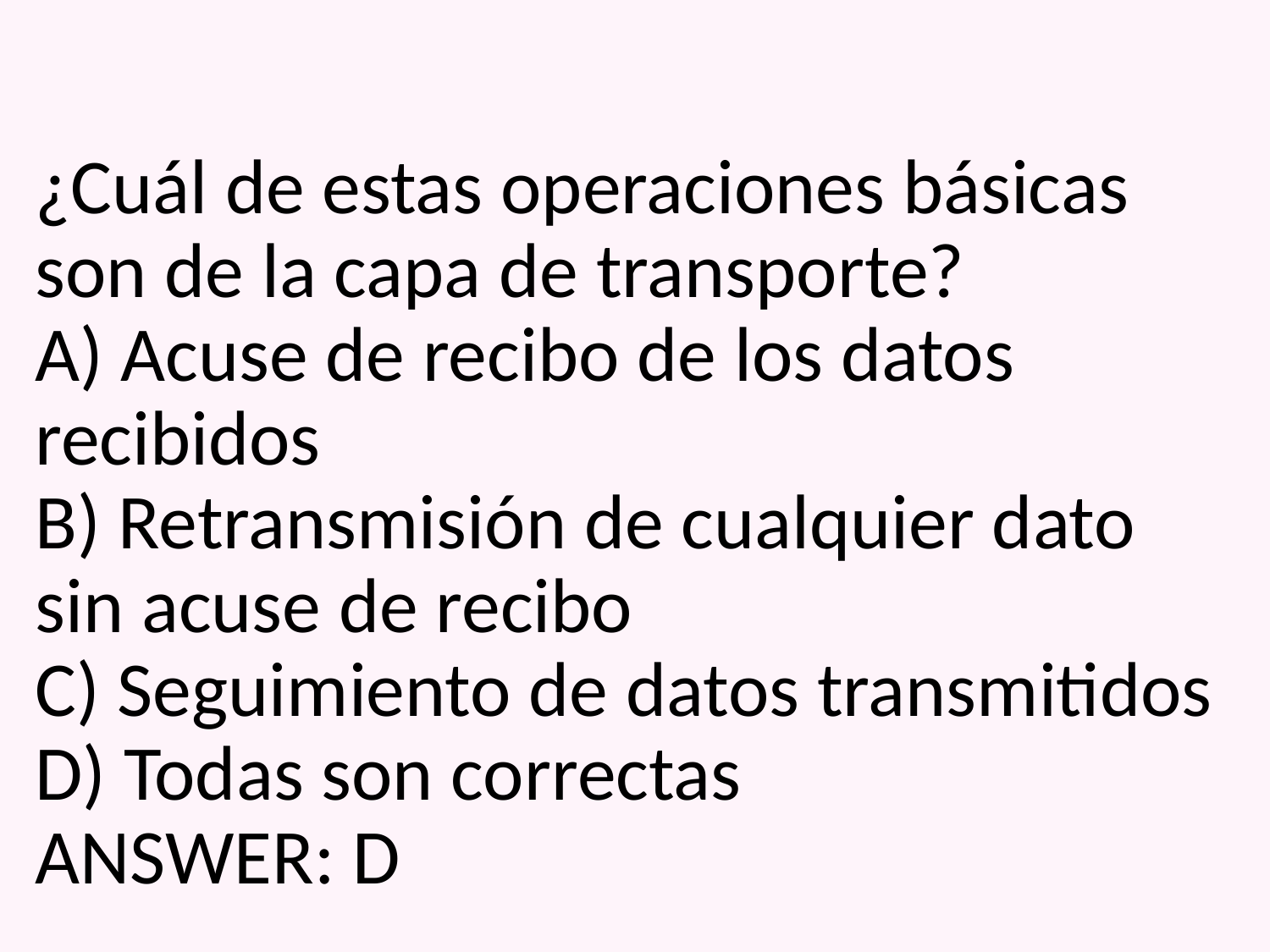

# ¿Cuál de estas operaciones básicas son de la capa de transporte? A) Acuse de recibo de los datos recibidos B) Retransmisión de cualquier dato sin acuse de recibo C) Seguimiento de datos transmitidos D) Todas son correctas ANSWER: D